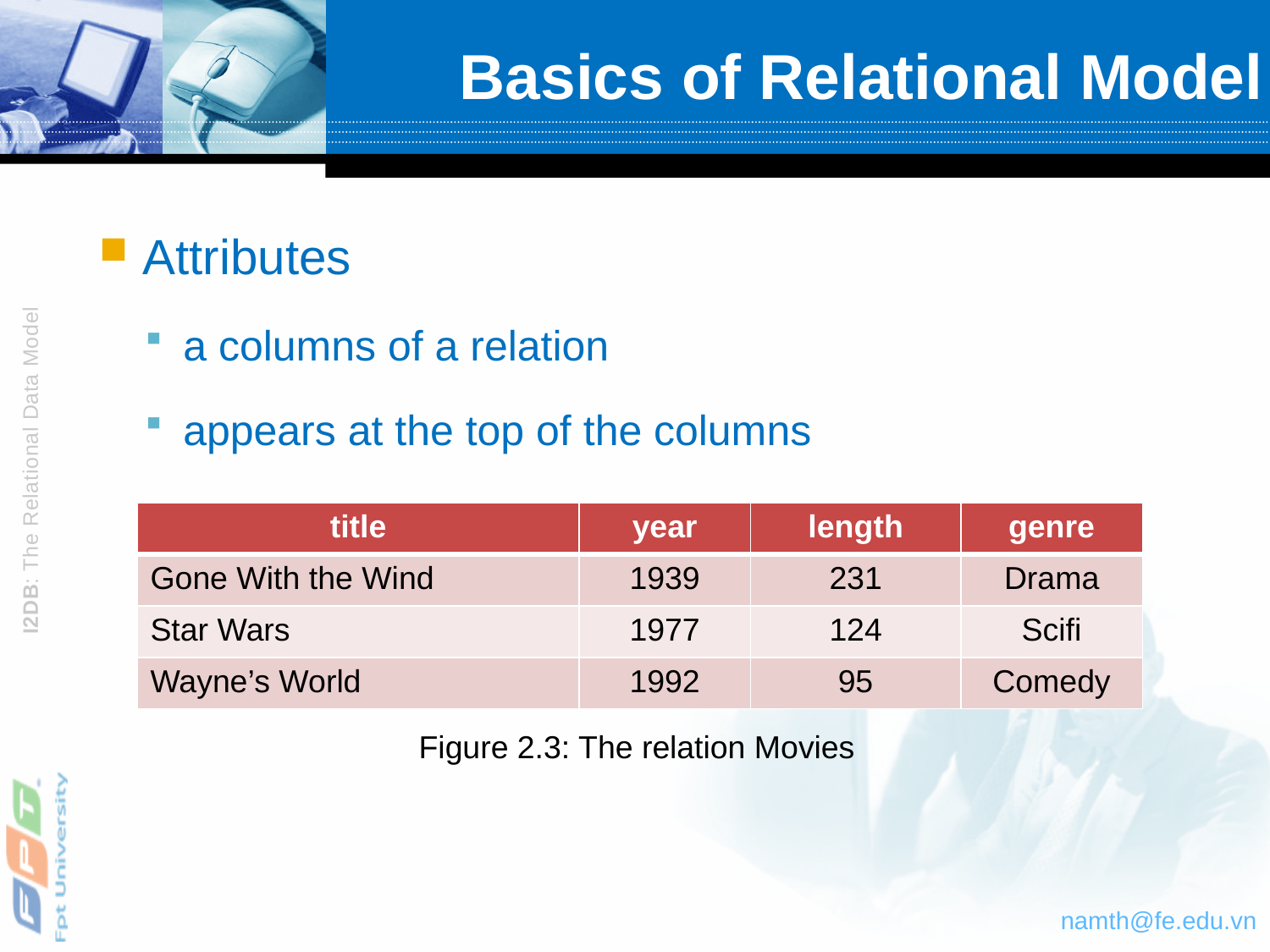

# Basics of Relational Model
Attributes
a columns of a relation
appears at the top of the columns
| title | year | length | genre |
| --- | --- | --- | --- |
| Gone With the Wind | 1939 | 231 | Drama |
| Star Wars | 1977 | 124 | Scifi |
| Wayne’s World | 1992 | 95 | Comedy |
Figure 2.3: The relation Movies